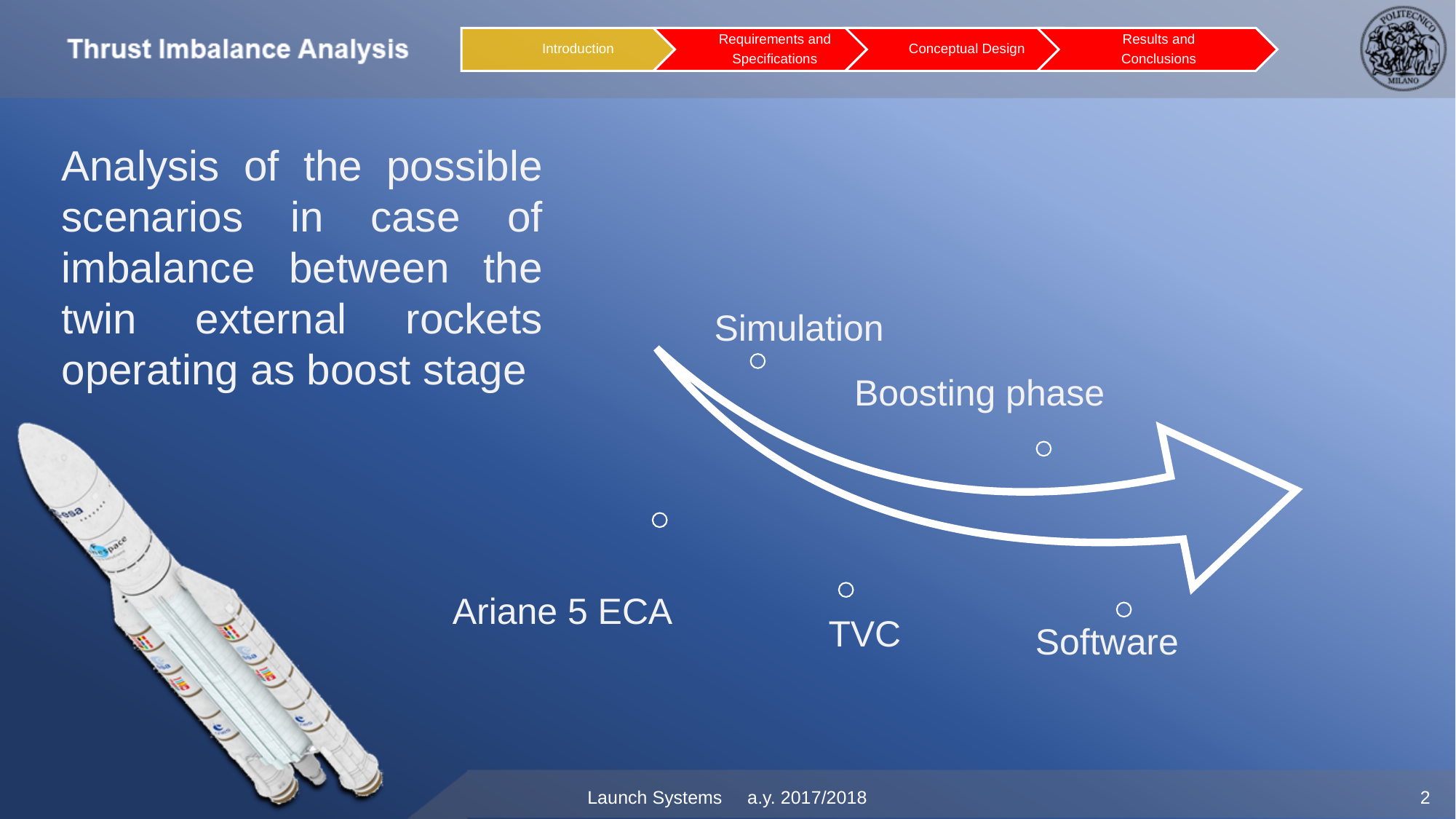

Introduction
Requirements and
Specifications
Conceptual Design
Results and
Conclusions

Simulation
TVC

Boosting phase
Software

Analysis of the possible scenarios in case of imbalance between the twin external rockets operating as boost stage

Ariane 5 ECA
Launch Systems     a.y. 2017/2018
2